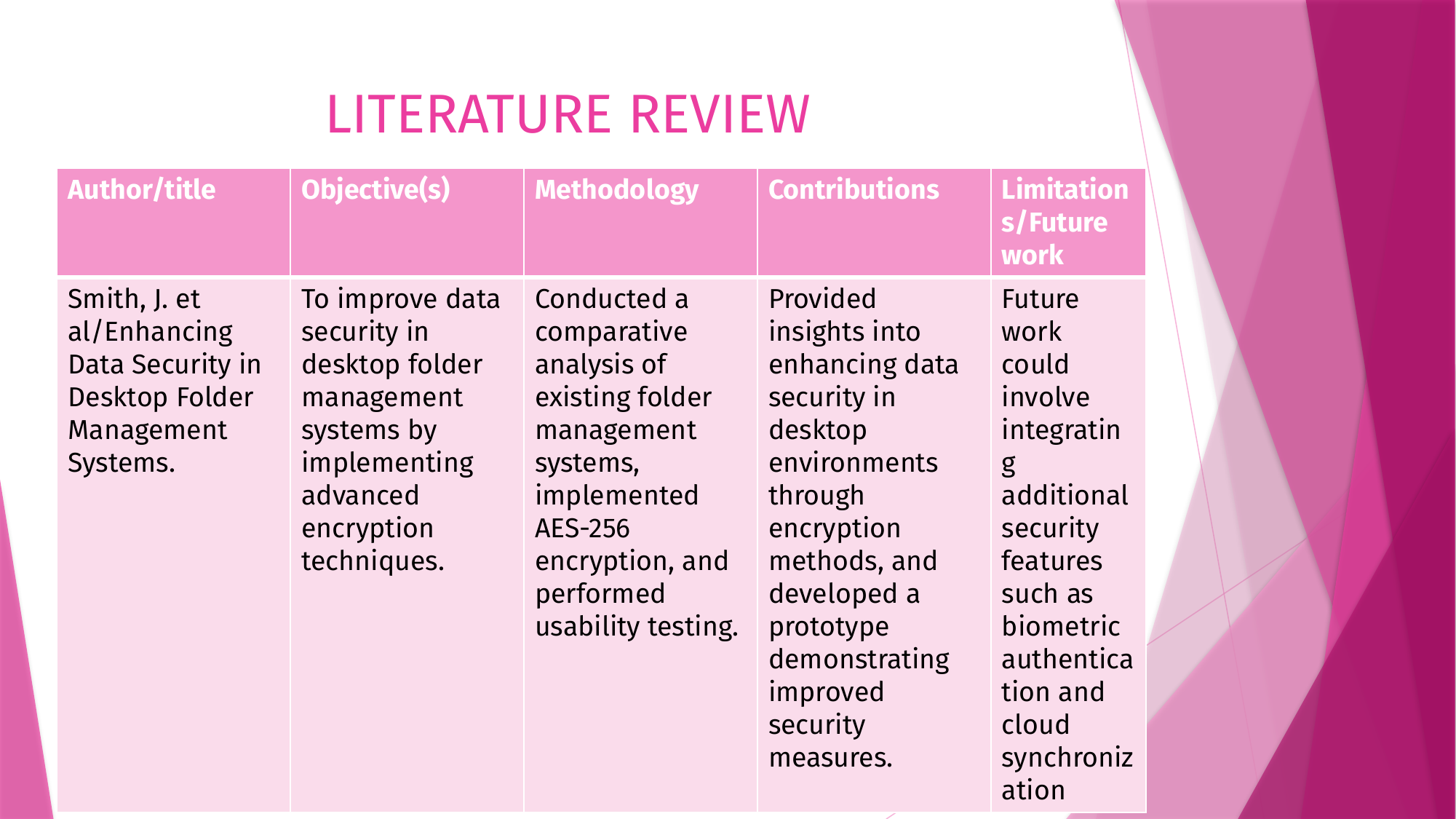

# LITERATURE REVIEW
| Author/title | Objective(s) | Methodology | Contributions | Limitations/Future work |
| --- | --- | --- | --- | --- |
| Smith, J. et al/Enhancing Data Security in Desktop Folder Management Systems. | To improve data security in desktop folder management systems by implementing advanced encryption techniques. | Conducted a comparative analysis of existing folder management systems, implemented AES-256 encryption, and performed usability testing. | Provided insights into enhancing data security in desktop environments through encryption methods, and developed a prototype demonstrating improved security measures. | Future work could involve integrating additional security features such as biometric authentication and cloud synchronization |